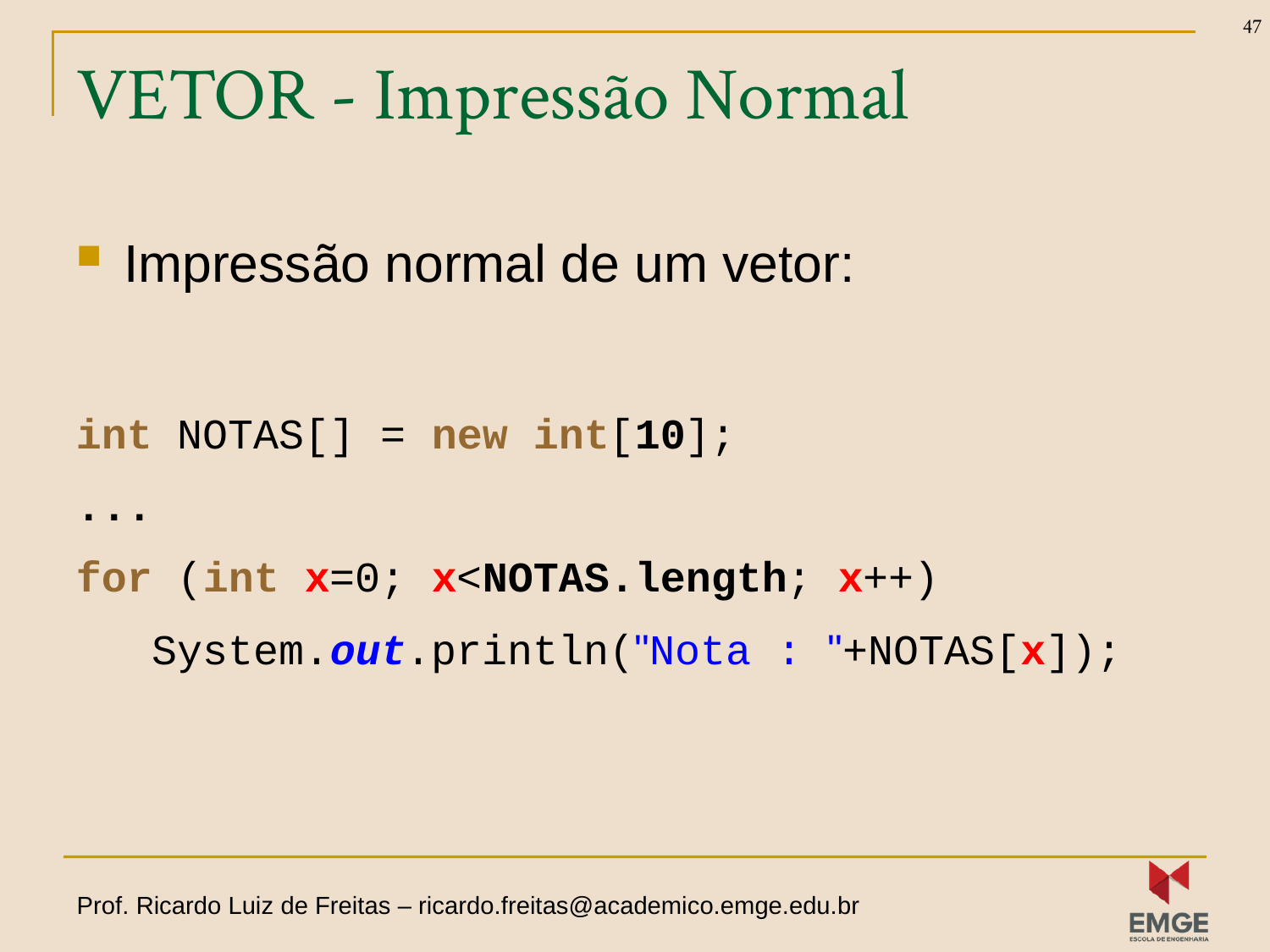

47
# VETOR - Impressão Normal
Impressão normal de um vetor:
int NOTAS[] = new int[10];
...
for (int x=0; x<NOTAS.length; x++)
   System.out.println("Nota : "+NOTAS[x]);